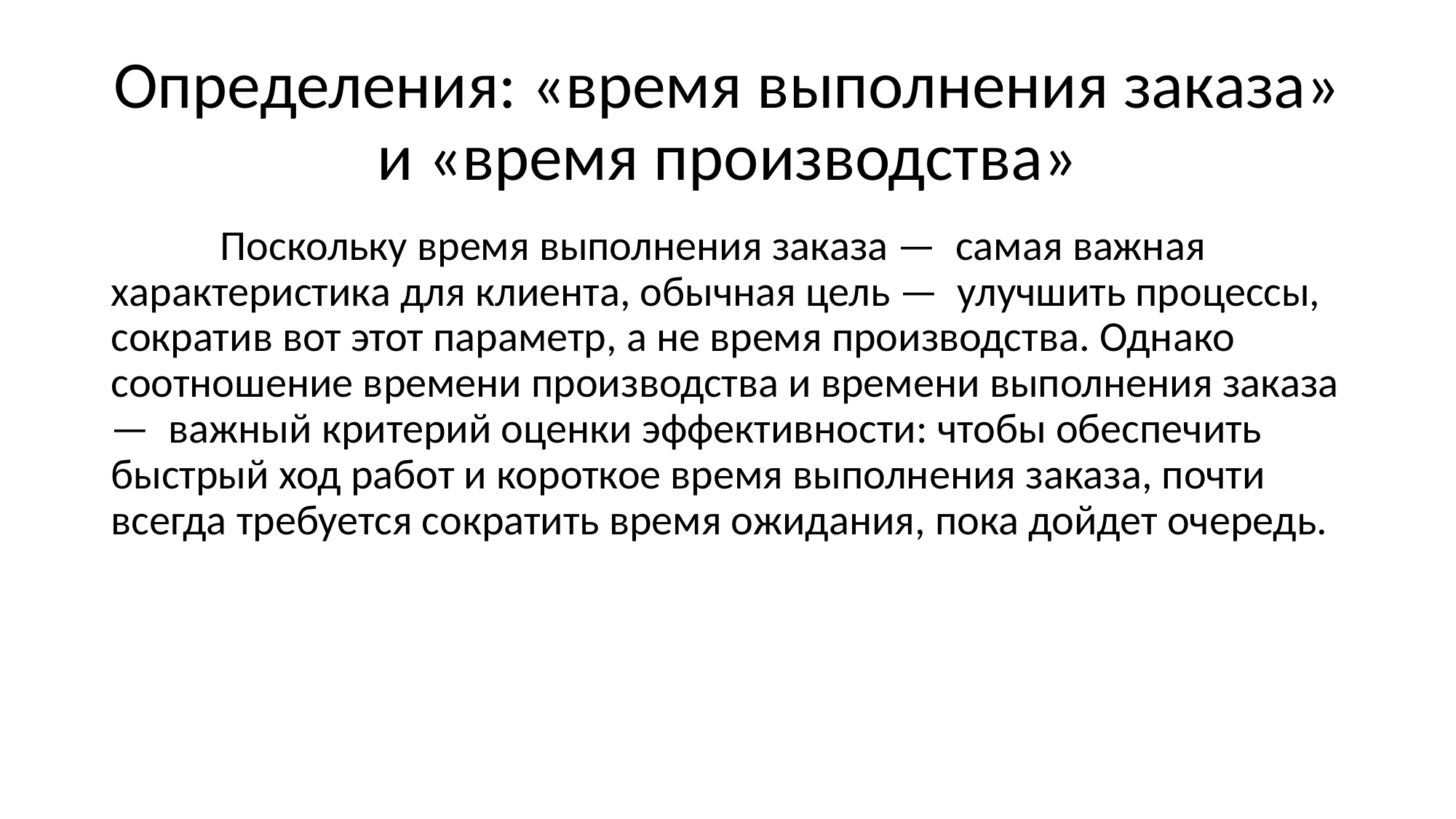

# Определения: «время выполнения заказа» и «время производства»
	Поскольку время выполнения заказа —  самая важная характеристика для клиента, обычная цель —  улучшить процессы, сократив вот этот параметр, а не время производства. Однако соотношение времени производства и времени выполнения заказа —  важный критерий оценки эффективности: чтобы обеспечить быстрый ход работ и короткое время выполнения заказа, почти всегда требуется сократить время ожидания, пока дойдет очередь.